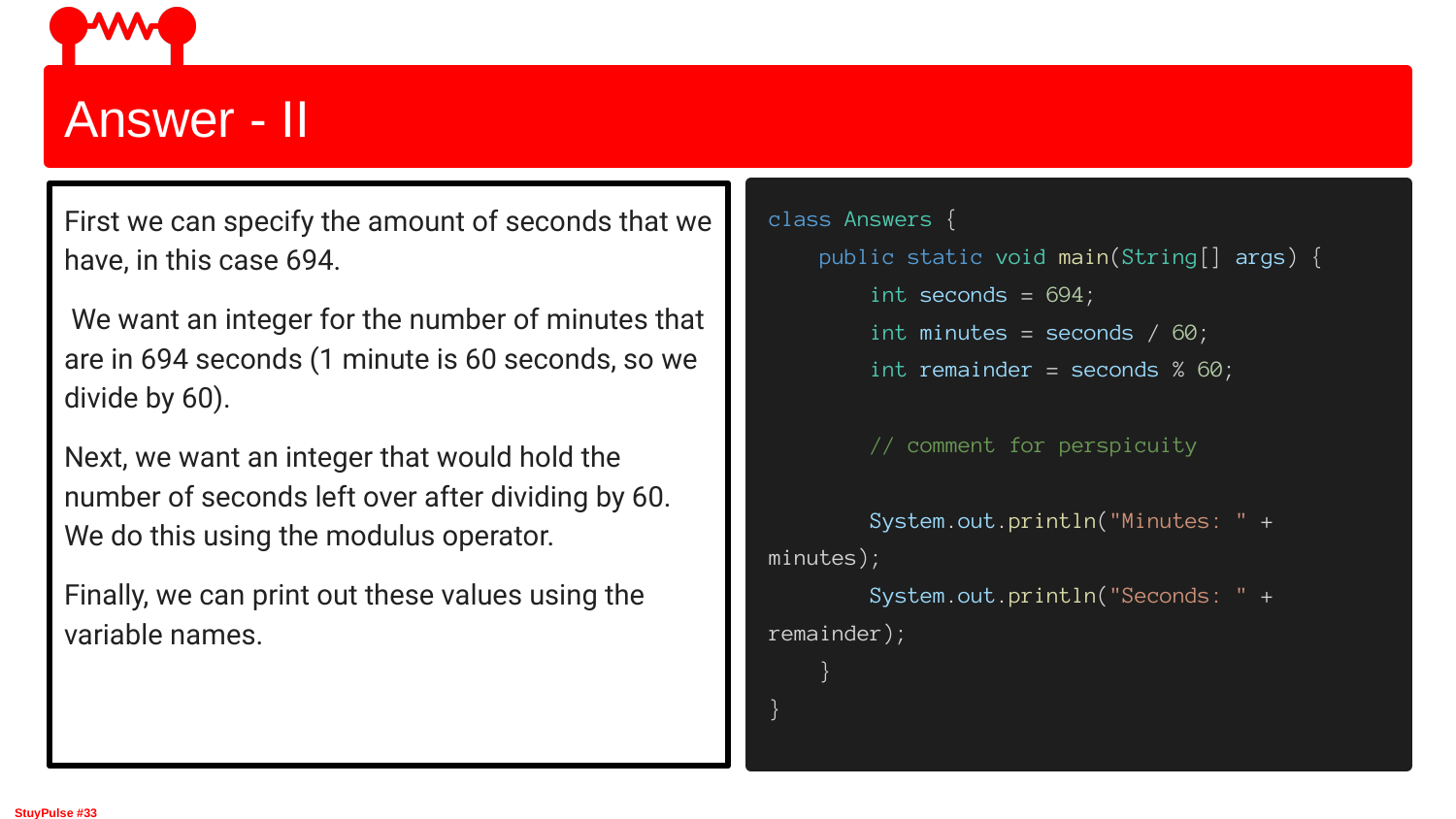

# Answer - II
First we can specify the amount of seconds that we have, in this case 694.
 We want an integer for the number of minutes that are in 694 seconds (1 minute is 60 seconds, so we divide by 60).
Next, we want an integer that would hold the number of seconds left over after dividing by 60. We do this using the modulus operator.
Finally, we can print out these values using the variable names.
class Answers {
    public static void main(String[] args) {
        int seconds = 694;
        int minutes = seconds / 60;
        int remainder = seconds % 60;

        // comment for perspicuity

        System.out.println("Minutes: " + minutes);
        System.out.println("Seconds: " + remainder);
    }
}